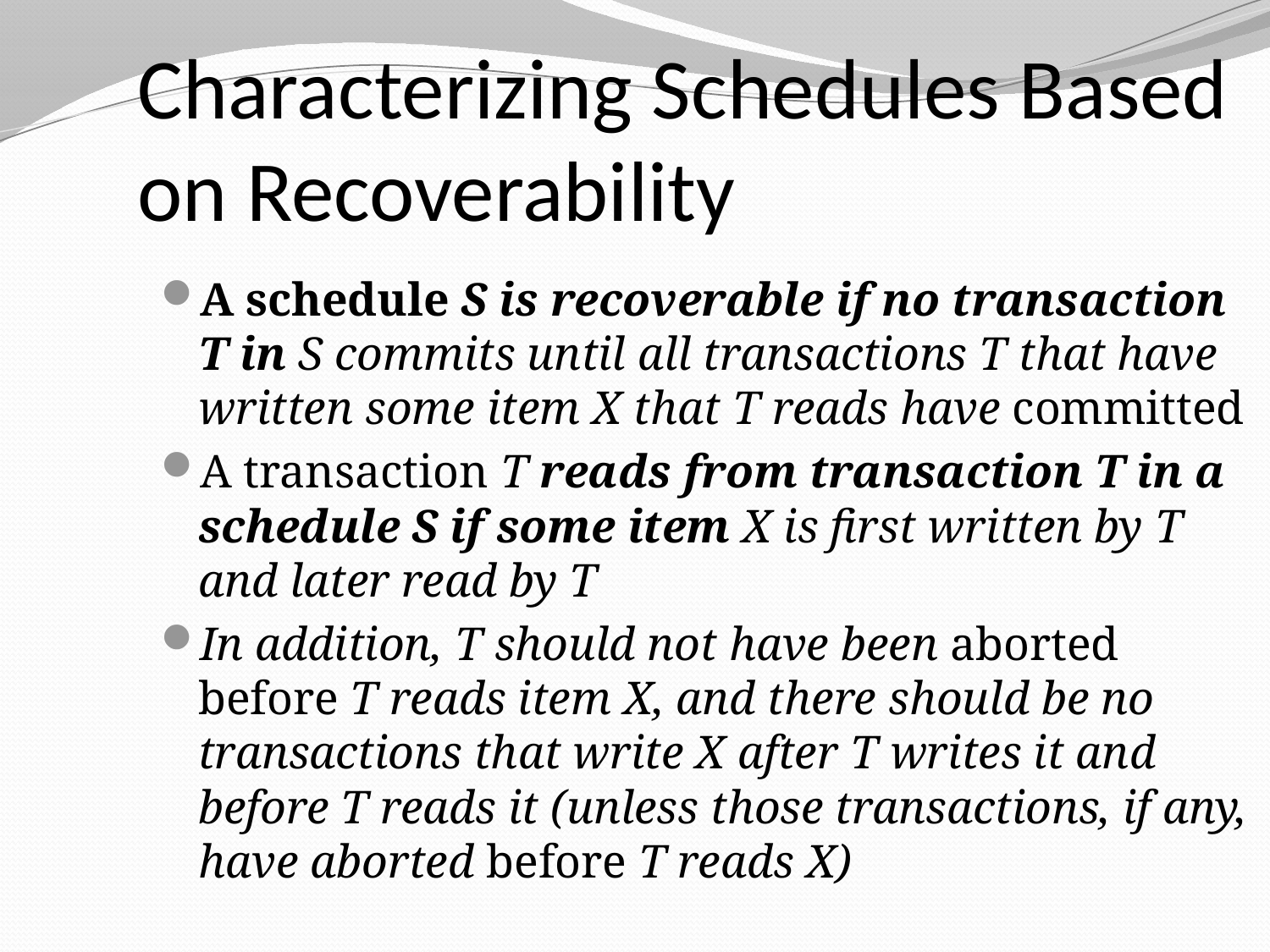

Characterizing Schedules Based on Recoverability
A schedule S is recoverable if no transaction T in S commits until all transactions T that have written some item X that T reads have committed
A transaction T reads from transaction T in a schedule S if some item X is first written by T and later read by T
In addition, T should not have been aborted before T reads item X, and there should be no transactions that write X after T writes it and before T reads it (unless those transactions, if any, have aborted before T reads X)